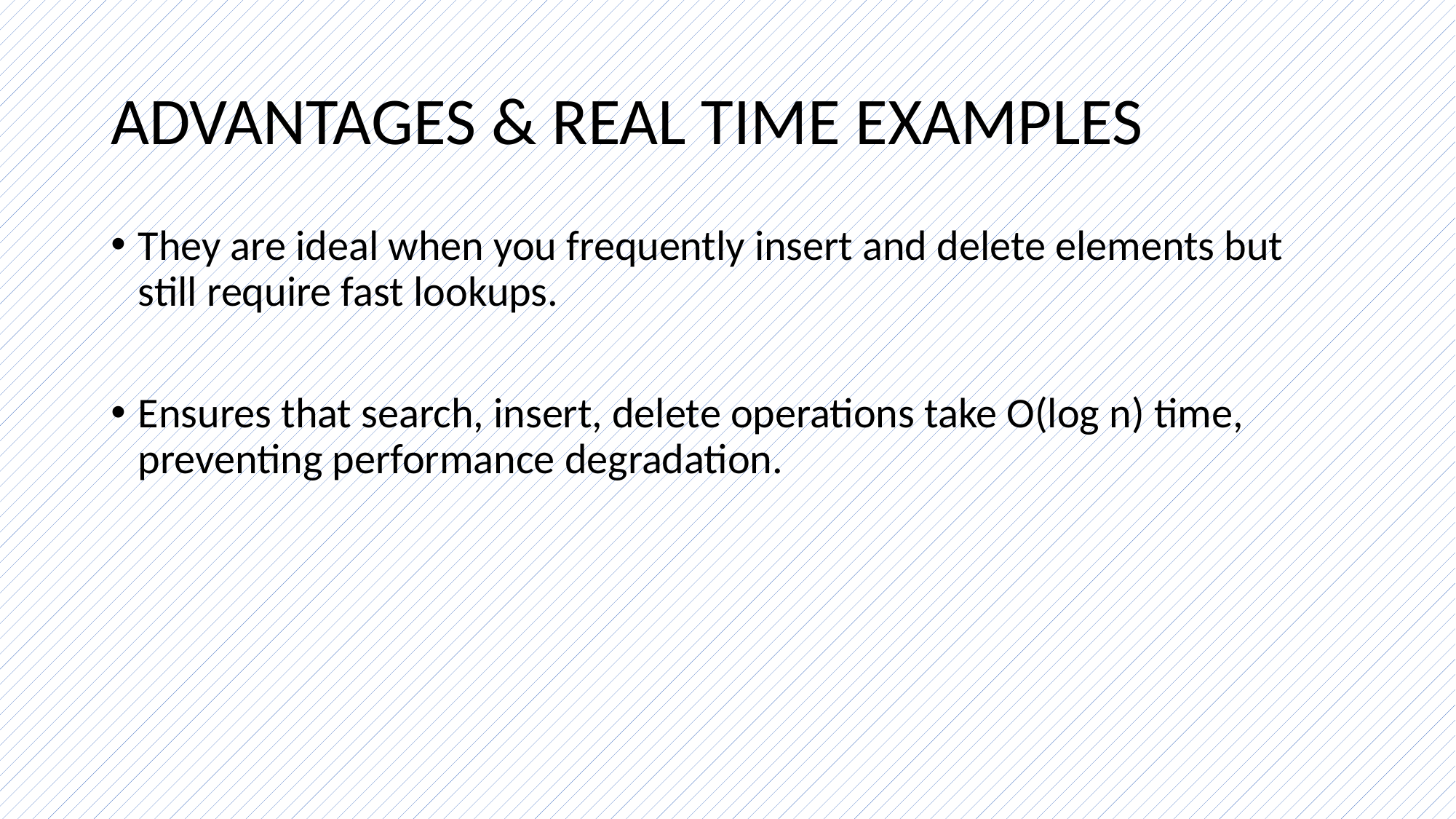

# ADVANTAGES & REAL TIME EXAMPLES
They are ideal when you frequently insert and delete elements but still require fast lookups.

Ensures that search, insert, delete operations take O(log n) time, preventing performance degradation.